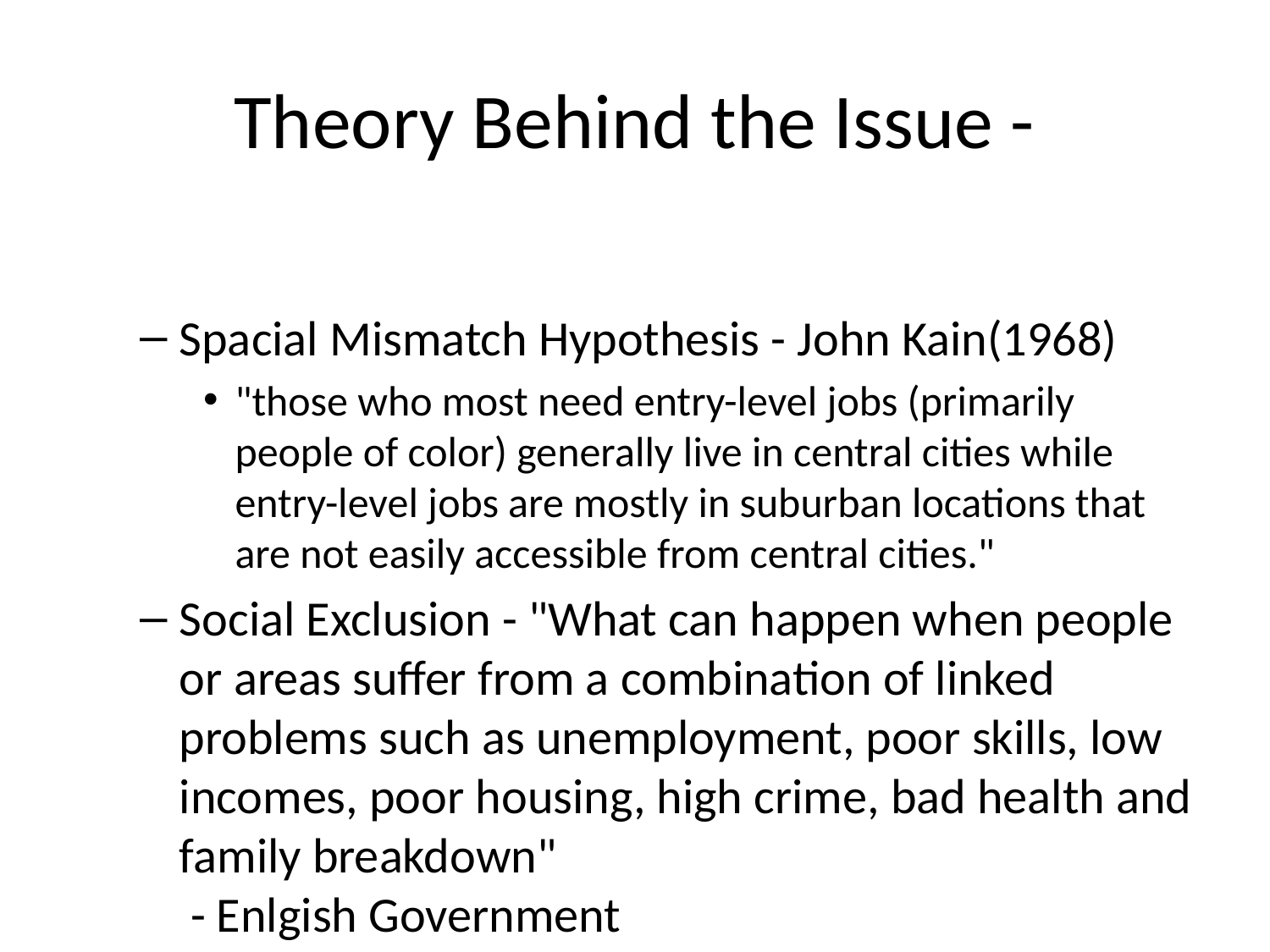

# Theory Behind the Issue -

Spacial Mismatch Hypothesis - John Kain(1968)
"those who most need entry-level jobs (primarily people of color) generally live in central cities while entry-level jobs are mostly in suburban locations that are not easily accessible from central cities."
Social Exclusion - "What can happen when people or areas suffer from a combination of linked problems such as unemployment, poor skills, low incomes, poor housing, high crime, bad health and family breakdown"
 - Enlgish Government